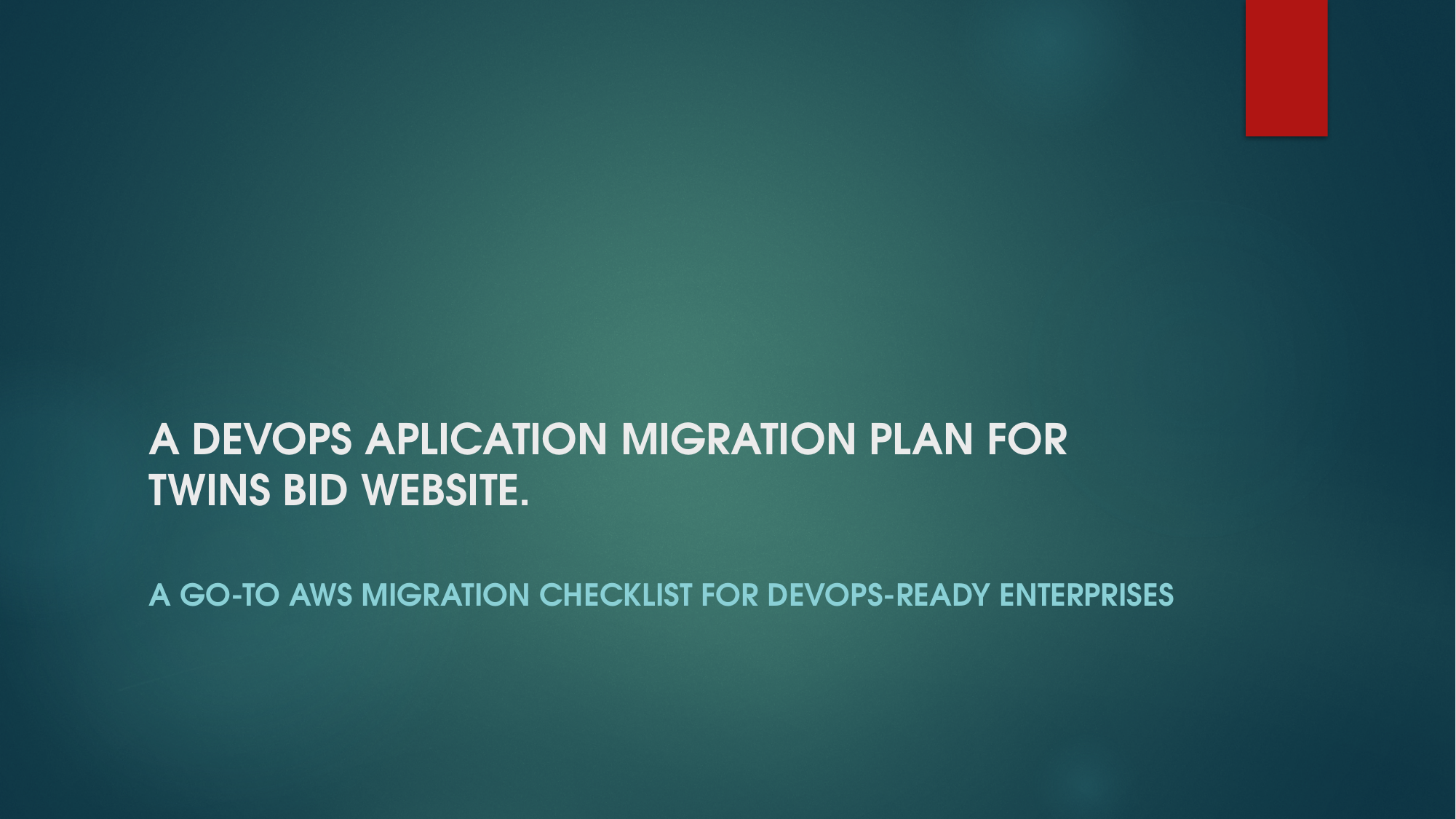

# A DEVOPS APLICATION MIGRATION PLAN FOR TWINS BID WEBSITE.
A go-to AWS migration checklist for DevOps-ready enterprises